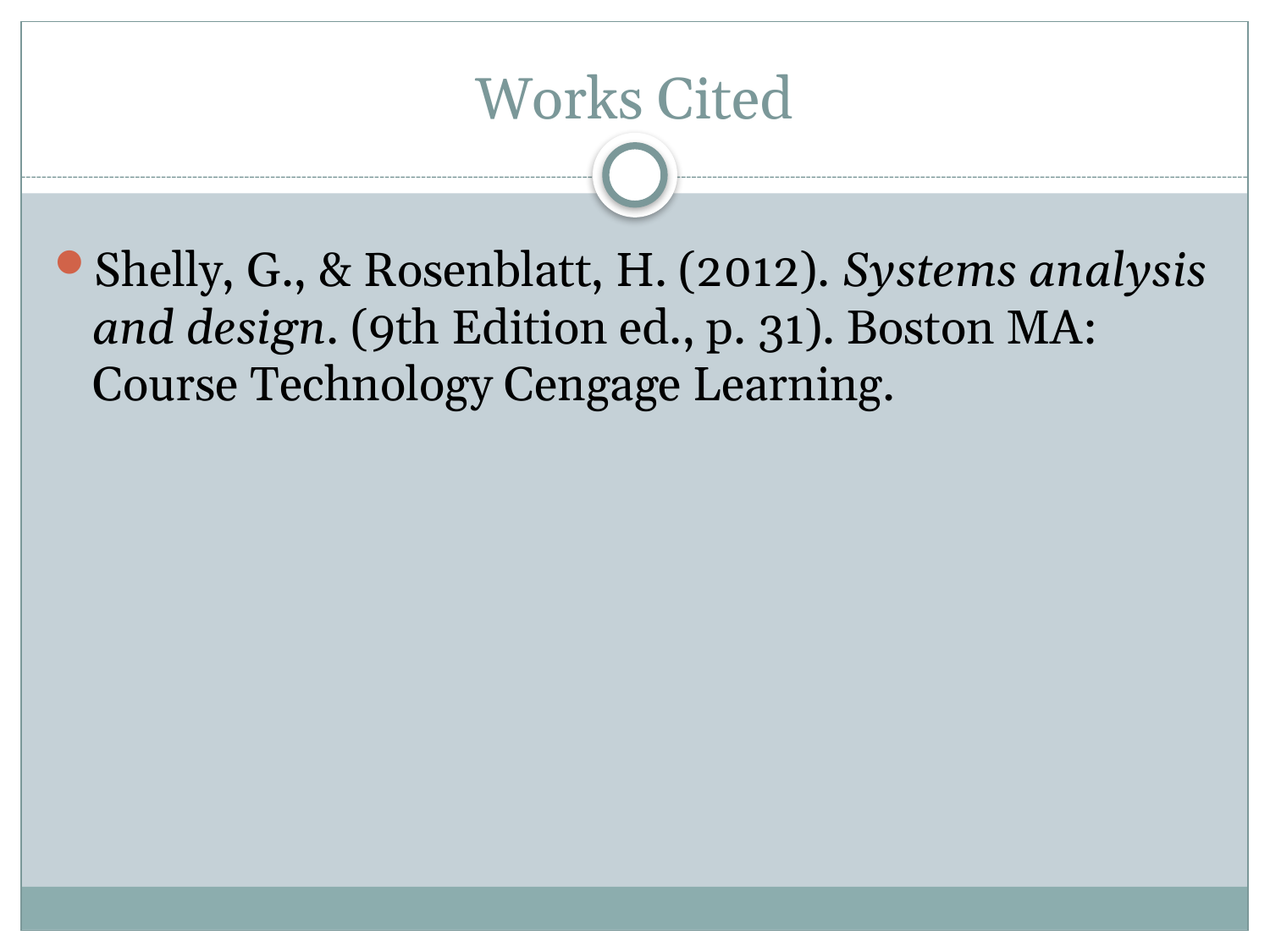

# Works Cited
Shelly, G., & Rosenblatt, H. (2012). Systems analysis and design. (9th Edition ed., p. 31). Boston MA: Course Technology Cengage Learning.